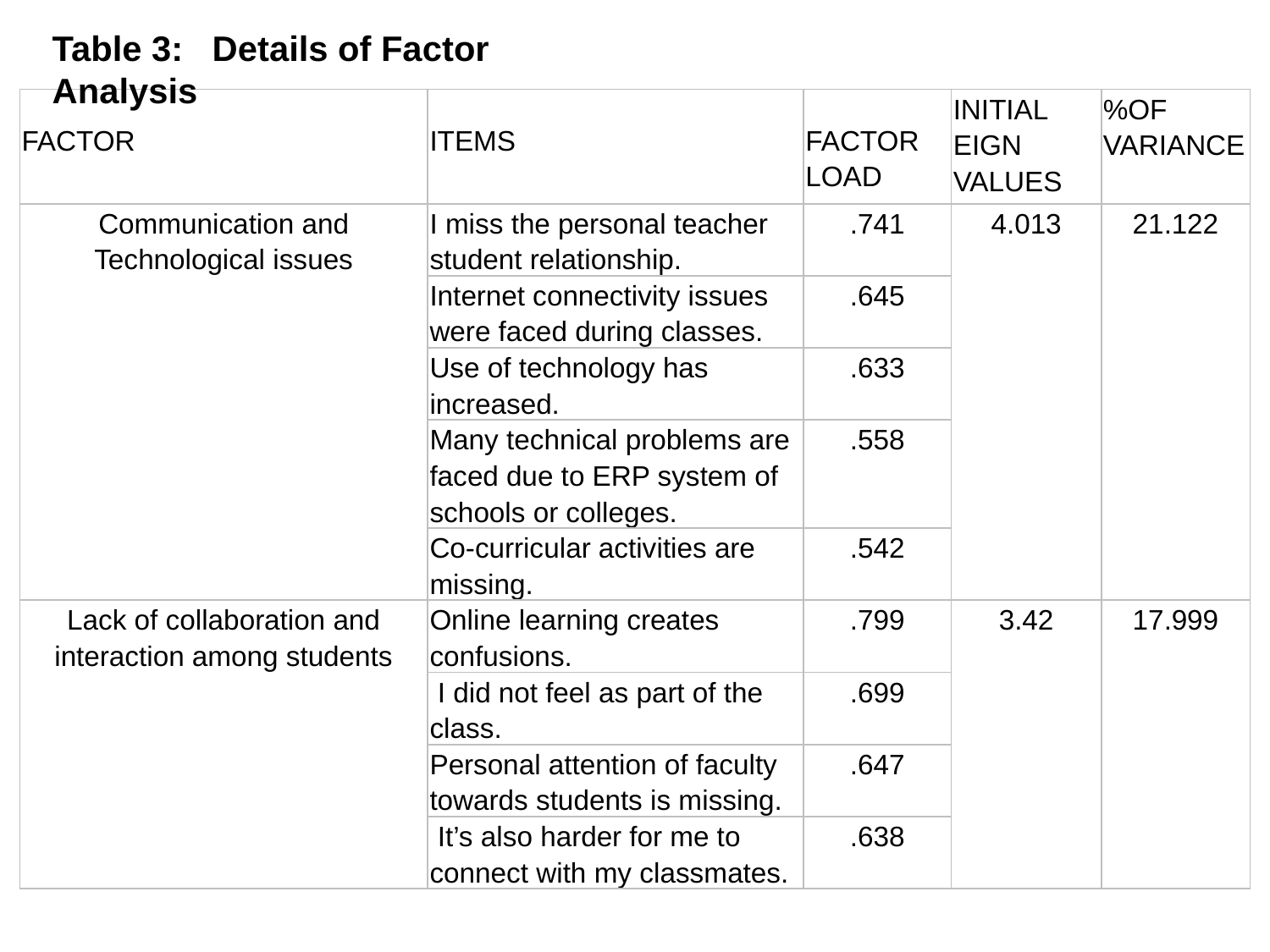

Table 3:   Details of Factor Analysis
| FACTOR | ITEMS | FACTOR LOAD | INITIAL EIGN VALUES | %OF VARIANCE |
| --- | --- | --- | --- | --- |
| Communication and Technological issues | I miss the personal teacher student relationship. | .741 | 4.013 | 21.122 |
|  | Internet connectivity issues were faced during classes. | .645 |  |  |
|  | Use of technology has increased. | .633 |  |  |
|  | Many technical problems are faced due to ERP system of schools or colleges. | .558 |  |  |
|  | Co-curricular activities are missing. | .542 |  |  |
| Lack of collaboration and interaction among students | Online learning creates confusions. | .799 | 3.42 | 17.999 |
|  | I did not feel as part of the class. | .699 |  |  |
|  | Personal attention of faculty towards students is missing. | .647 |  |  |
|  | It’s also harder for me to connect with my classmates. | .638 |  |  |